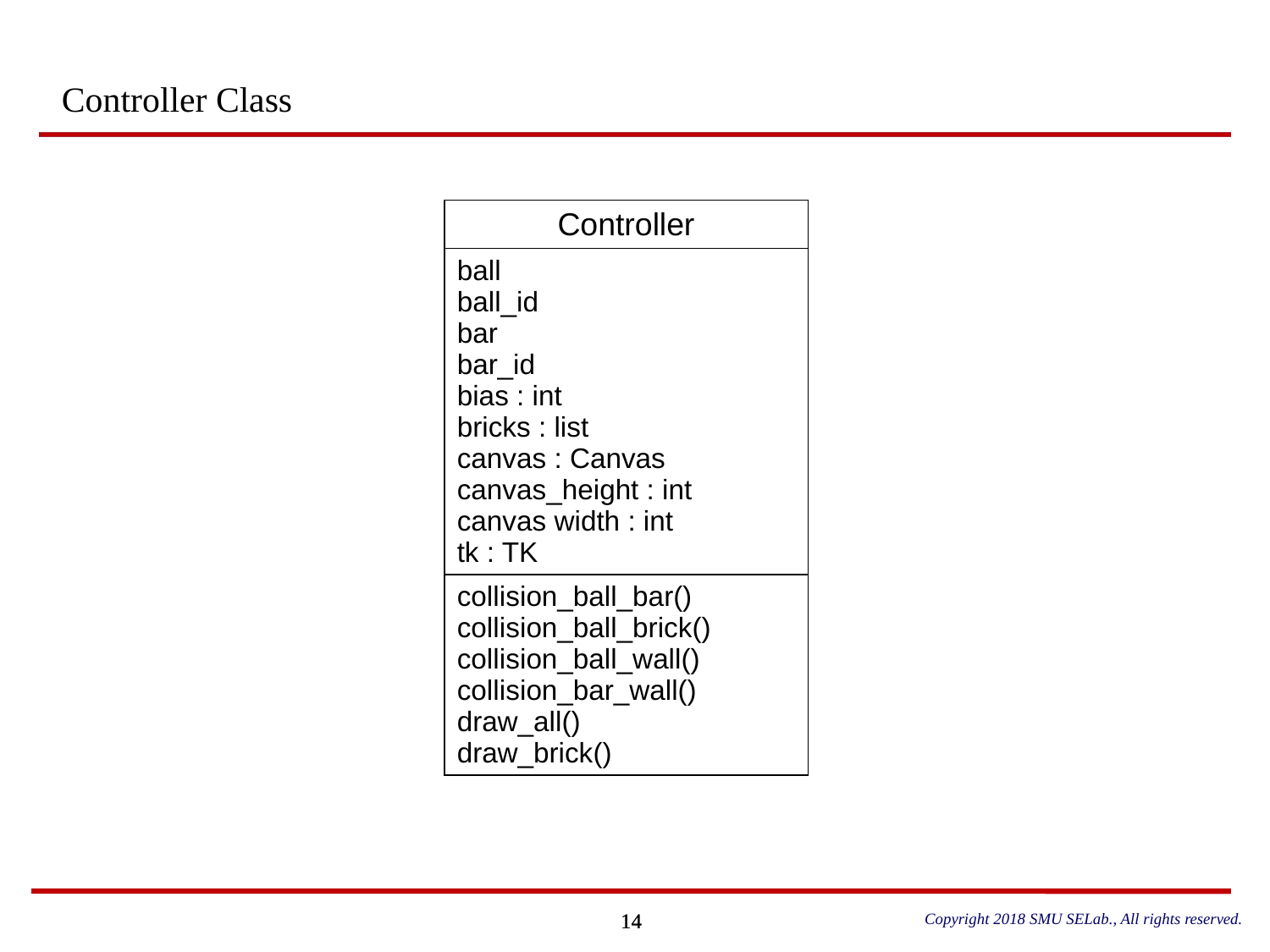

# Controller Class
| Controller |
| --- |
| ball ball\_id bar bar\_id bias : int bricks : list canvas : Canvas canvas\_height : int canvas width : int tk : TK |
| collision\_ball\_bar() collision\_ball\_brick() collision\_ball\_wall() collision\_bar\_wall() draw\_all() draw\_brick() |
Copyright 2018 SMU SELab., All rights reserved.